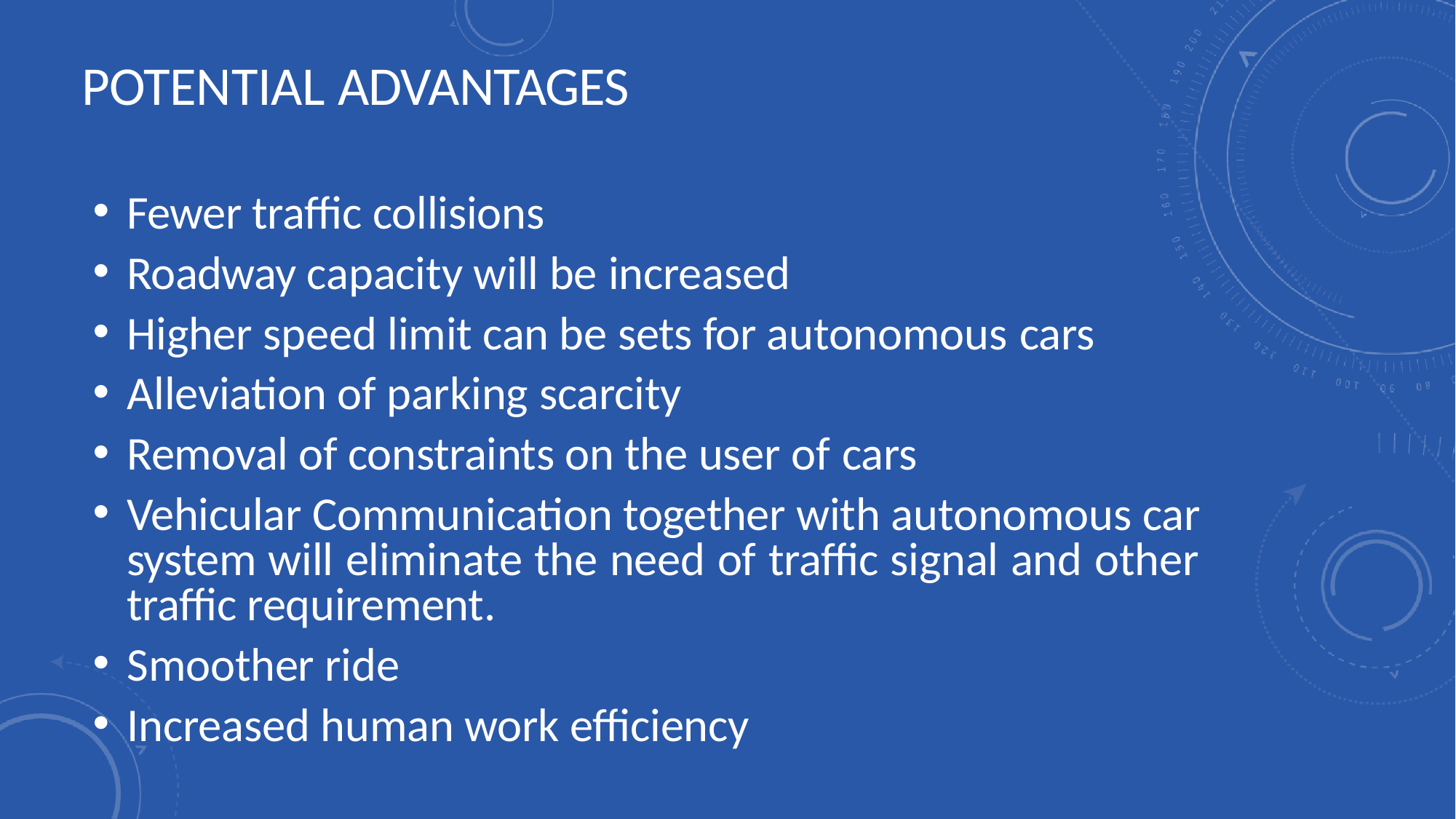

# POTENTIAL ADVANTAGES
Fewer traffic collisions
Roadway capacity will be increased
Higher speed limit can be sets for autonomous cars
Alleviation of parking scarcity
Removal of constraints on the user of cars
Vehicular Communication together with autonomous car  system will eliminate the need of traffic signal and other  traffic requirement.
Smoother ride
Increased human work efficiency